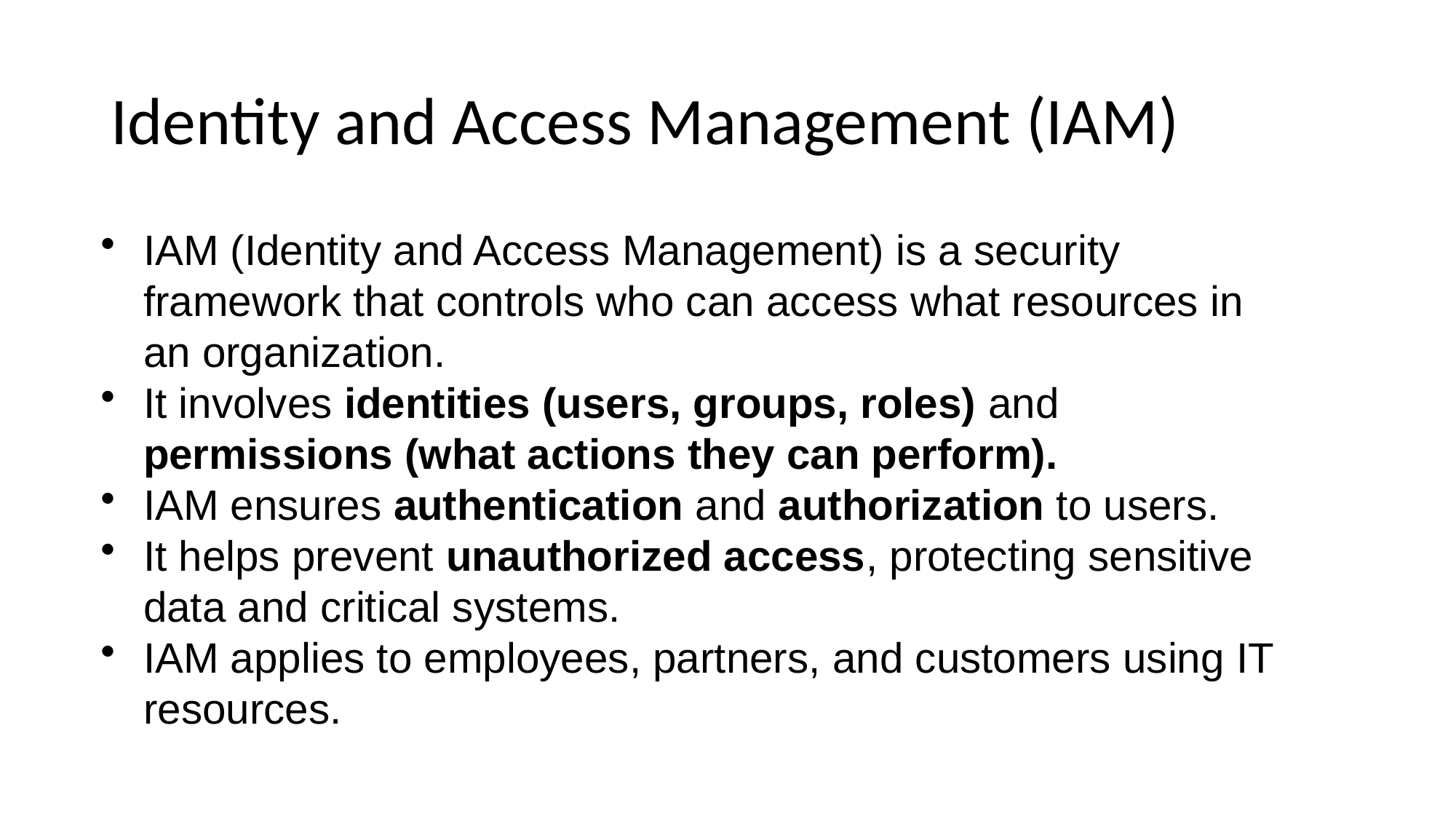

# Identity and Access Management (IAM)
IAM (Identity and Access Management) is a security framework that controls who can access what resources in an organization.
It involves identities (users, groups, roles) and permissions (what actions they can perform).
IAM ensures authentication and authorization to users.
It helps prevent unauthorized access, protecting sensitive data and critical systems.
IAM applies to employees, partners, and customers using IT resources.